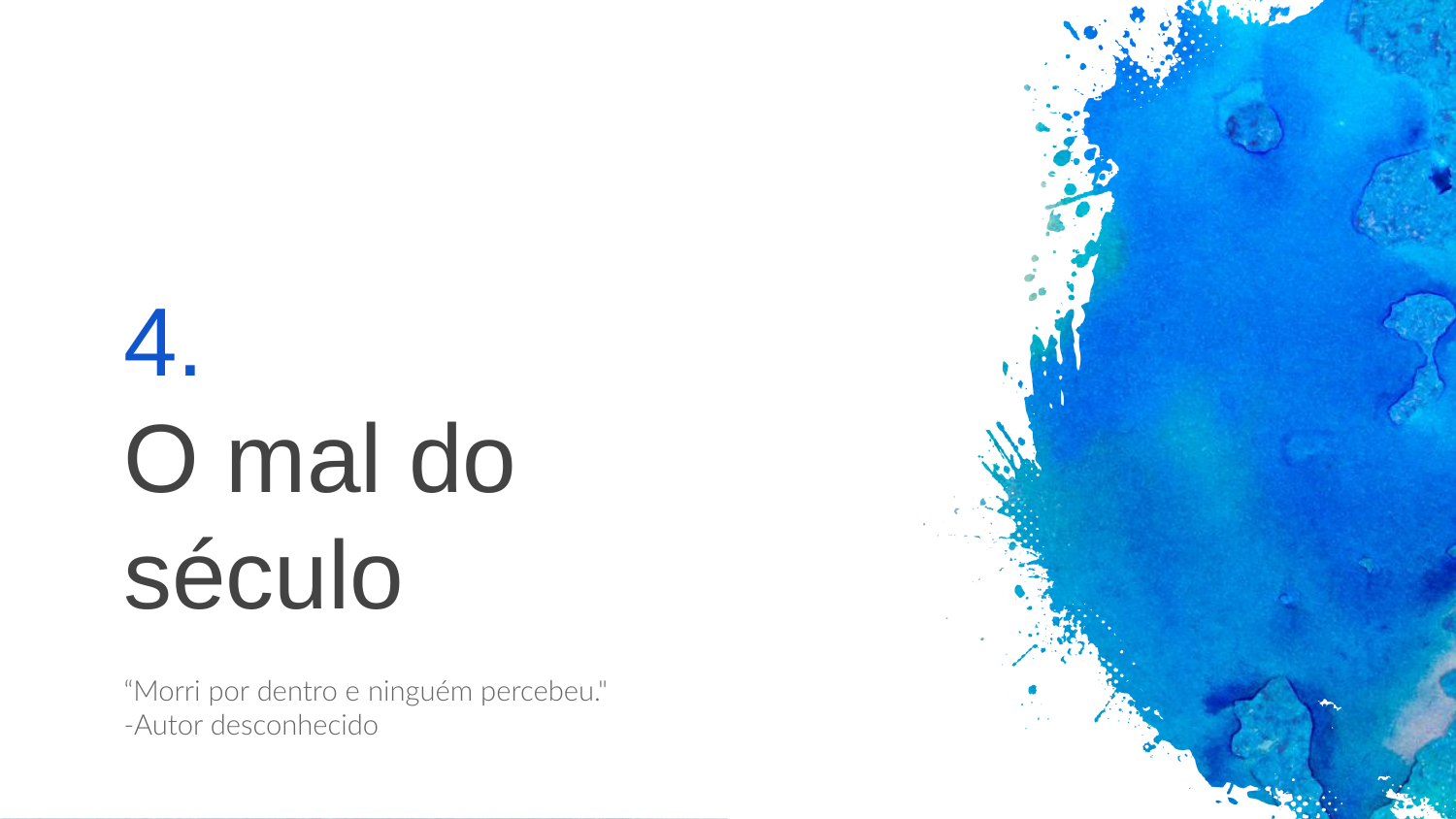

# 4.
O mal do século
“Morri por dentro e ninguém percebeu."
-Autor desconhecido